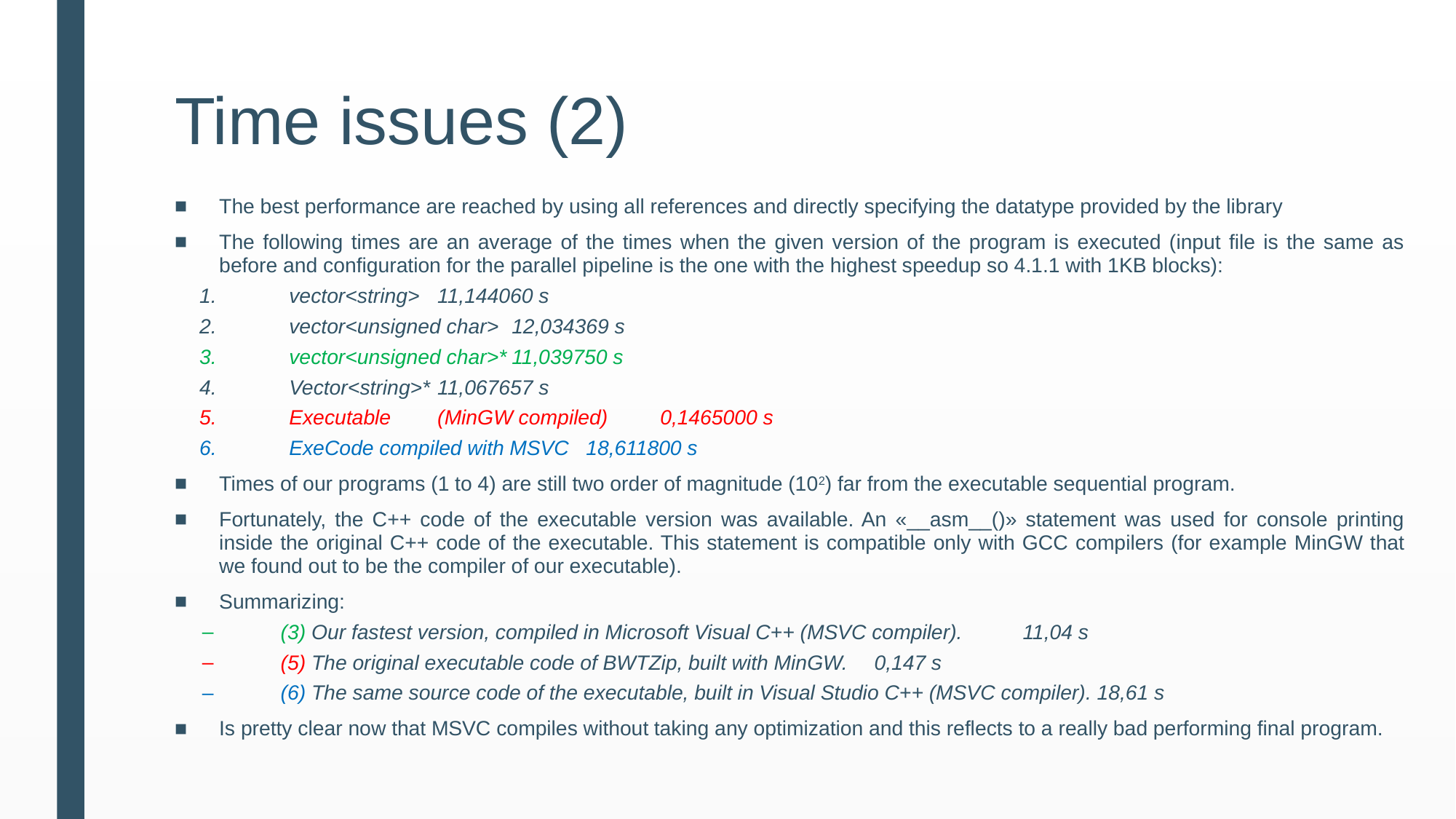

# Time issues (2)
The best performance are reached by using all references and directly specifying the datatype provided by the library
The following times are an average of the times when the given version of the program is executed (input file is the same as before and configuration for the parallel pipeline is the one with the highest speedup so 4.1.1 with 1KB blocks):
vector<string>			11,144060 s
vector<unsigned char>			12,034369 s
vector<unsigned char>*		11,039750 s
Vector<string>*			11,067657 s
Executable	(MinGW compiled)		0,1465000 s
ExeCode compiled with MSVC		18,611800 s
Times of our programs (1 to 4) are still two order of magnitude (102) far from the executable sequential program.
Fortunately, the C++ code of the executable version was available. An «__asm__()» statement was used for console printing inside the original C++ code of the executable. This statement is compatible only with GCC compilers (for example MinGW that we found out to be the compiler of our executable).
Summarizing:
(3) Our fastest version, compiled in Microsoft Visual C++ (MSVC compiler).			11,04 s
(5) The original executable code of BWTZip, built with MinGW.				0,147 s
(6) The same source code of the executable, built in Visual Studio C++ (MSVC compiler).		18,61 s
Is pretty clear now that MSVC compiles without taking any optimization and this reflects to a really bad performing final program.